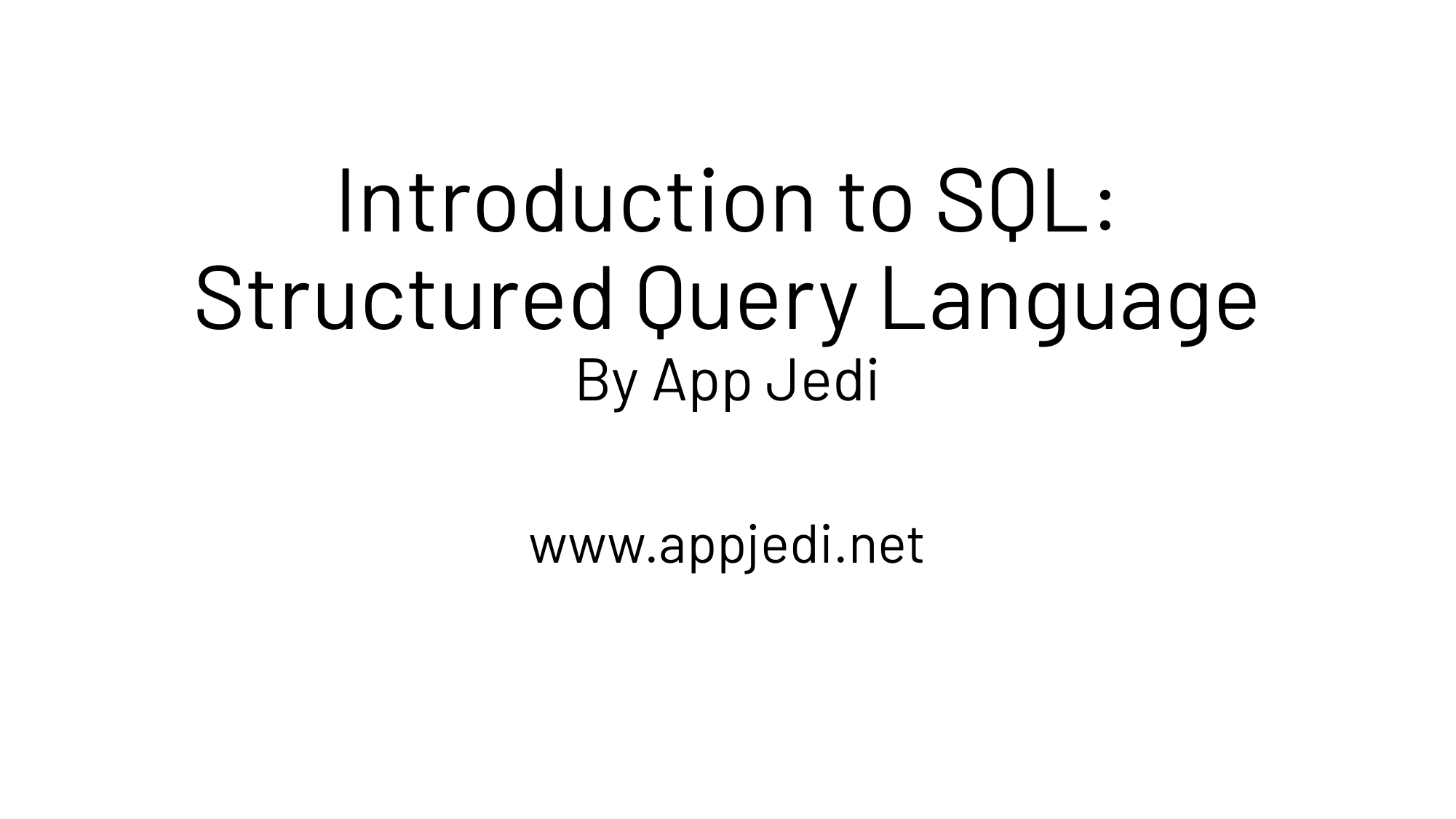

# Introduction to SQL: Structured Query Language By App Jedi

www.appjedi.net